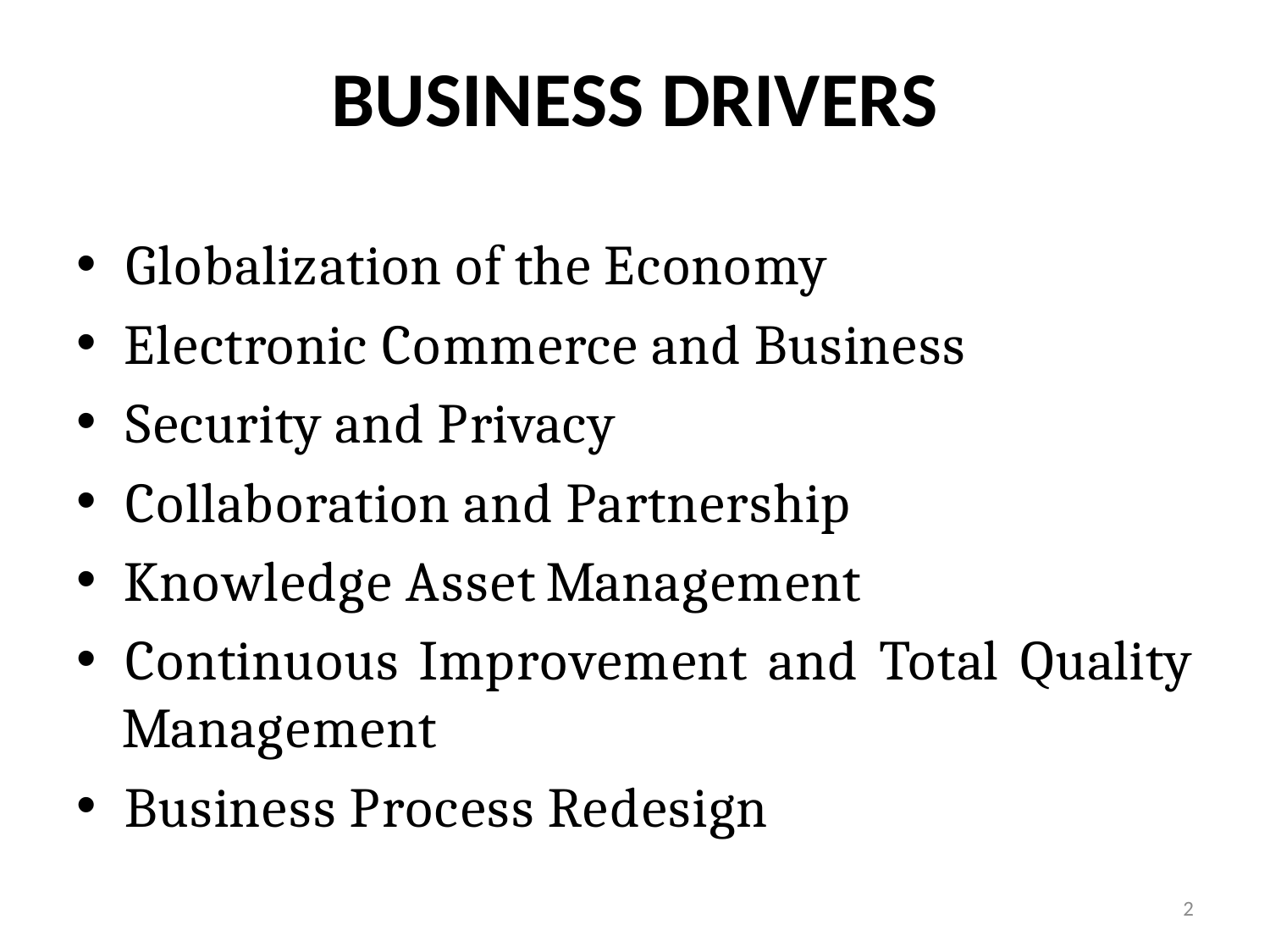

# BUSINESS DRIVERS
Globalization of the Economy
Electronic Commerce and Business
Security and Privacy
Collaboration and Partnership
Knowledge Asset Management
Continuous Improvement and Total Quality Management
Business Process Redesign
2